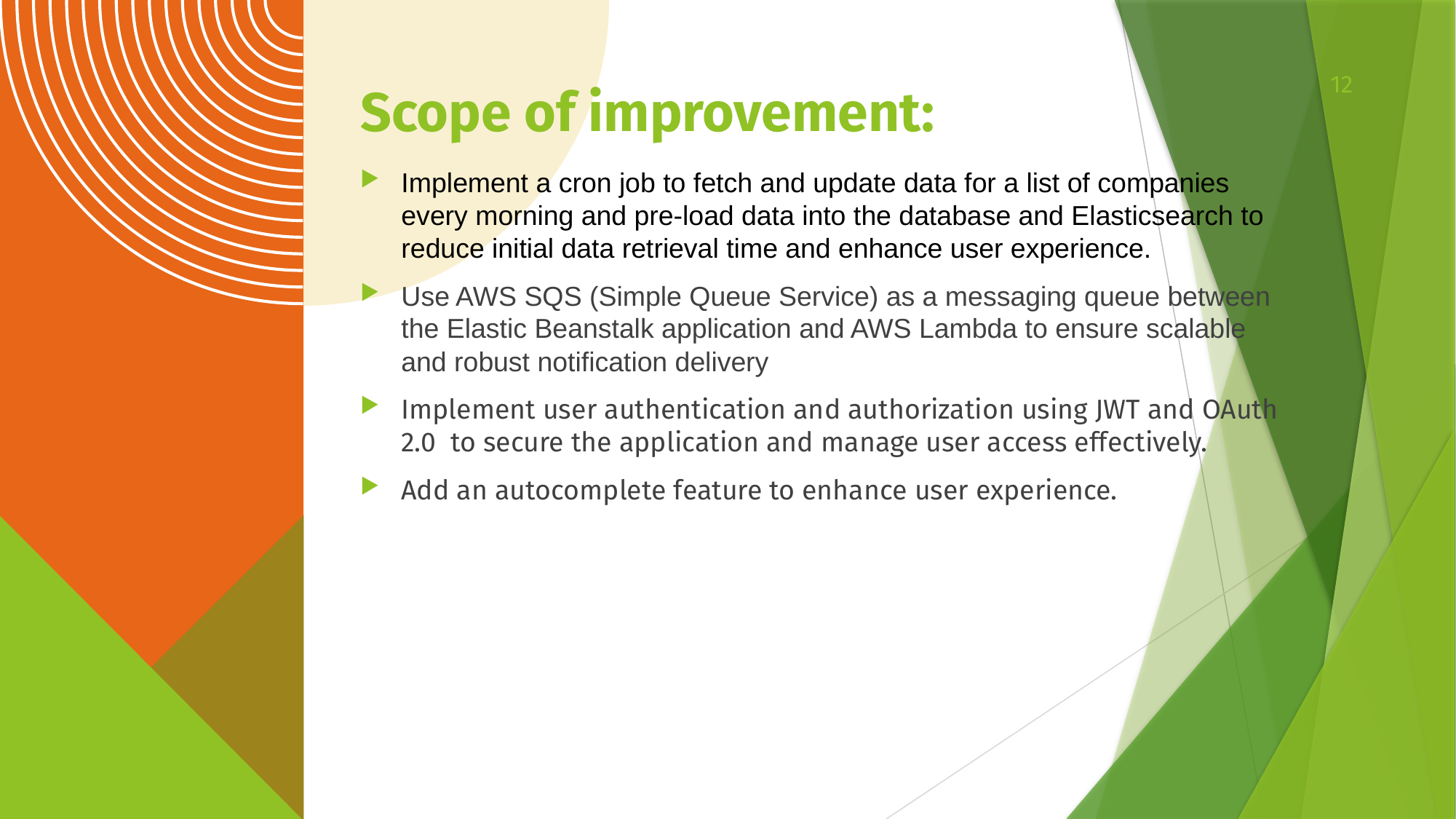

# Scope of improvement:
12
Implement a cron job to fetch and update data for a list of companies every morning and pre-load data into the database and Elasticsearch to reduce initial data retrieval time and enhance user experience.
Use AWS SQS (Simple Queue Service) as a messaging queue between the Elastic Beanstalk application and AWS Lambda to ensure scalable and robust notification delivery
Implement user authentication and authorization using JWT and OAuth 2.0  to secure the application and manage user access effectively.
Add an autocomplete feature to enhance user experience.